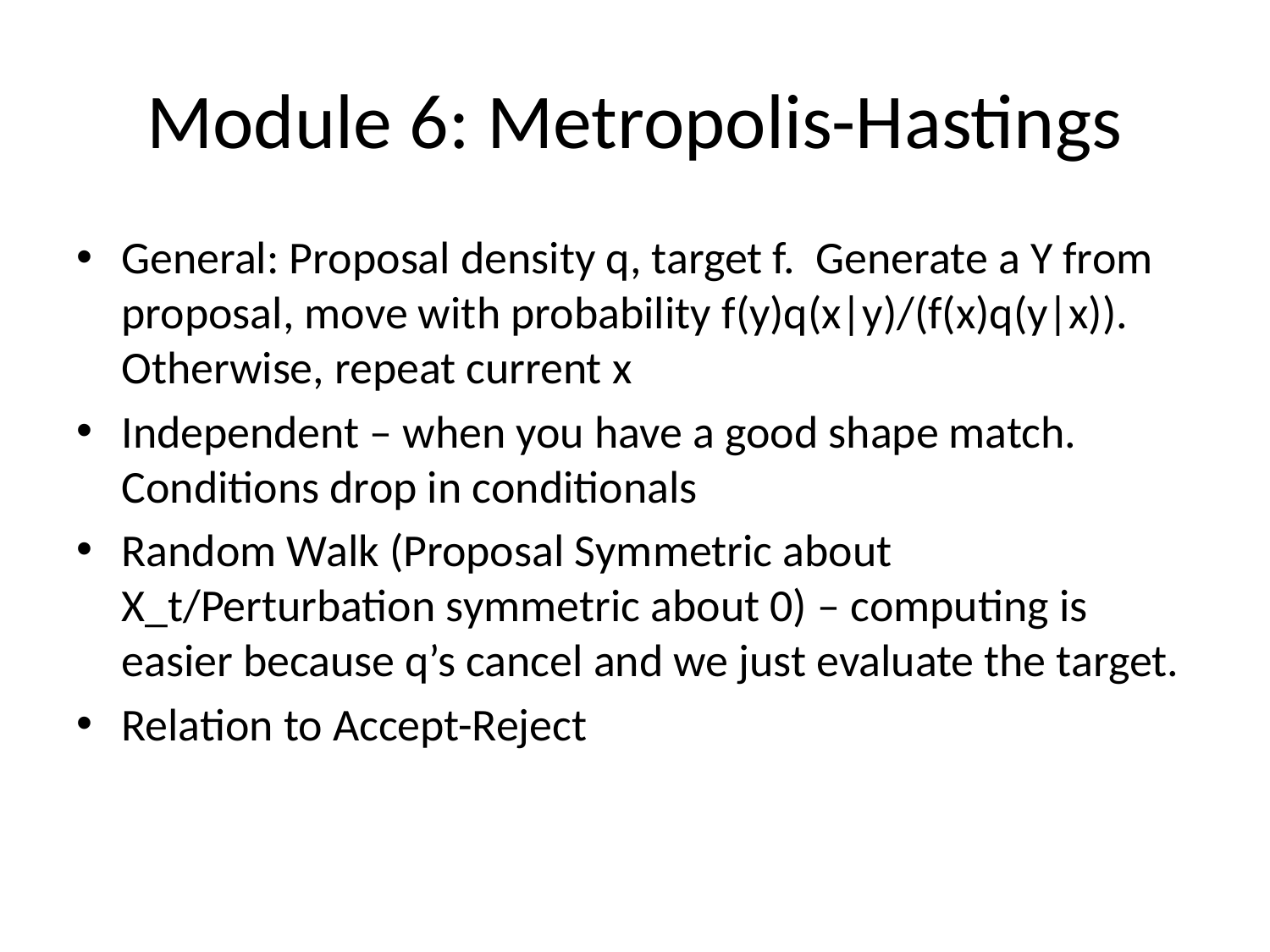

# Module 6: Metropolis-Hastings
General: Proposal density q, target f.  Generate a Y from proposal, move with probability f(y)q(x|y)/(f(x)q(y|x)).  Otherwise, repeat current x
Independent – when you have a good shape match.  Conditions drop in conditionals
Random Walk (Proposal Symmetric about X_t/Perturbation symmetric about 0) – computing is easier because q’s cancel and we just evaluate the target.
Relation to Accept-Reject
Acceptance Rates – 25-50% is good target.  Tune scale of proposal to achieve